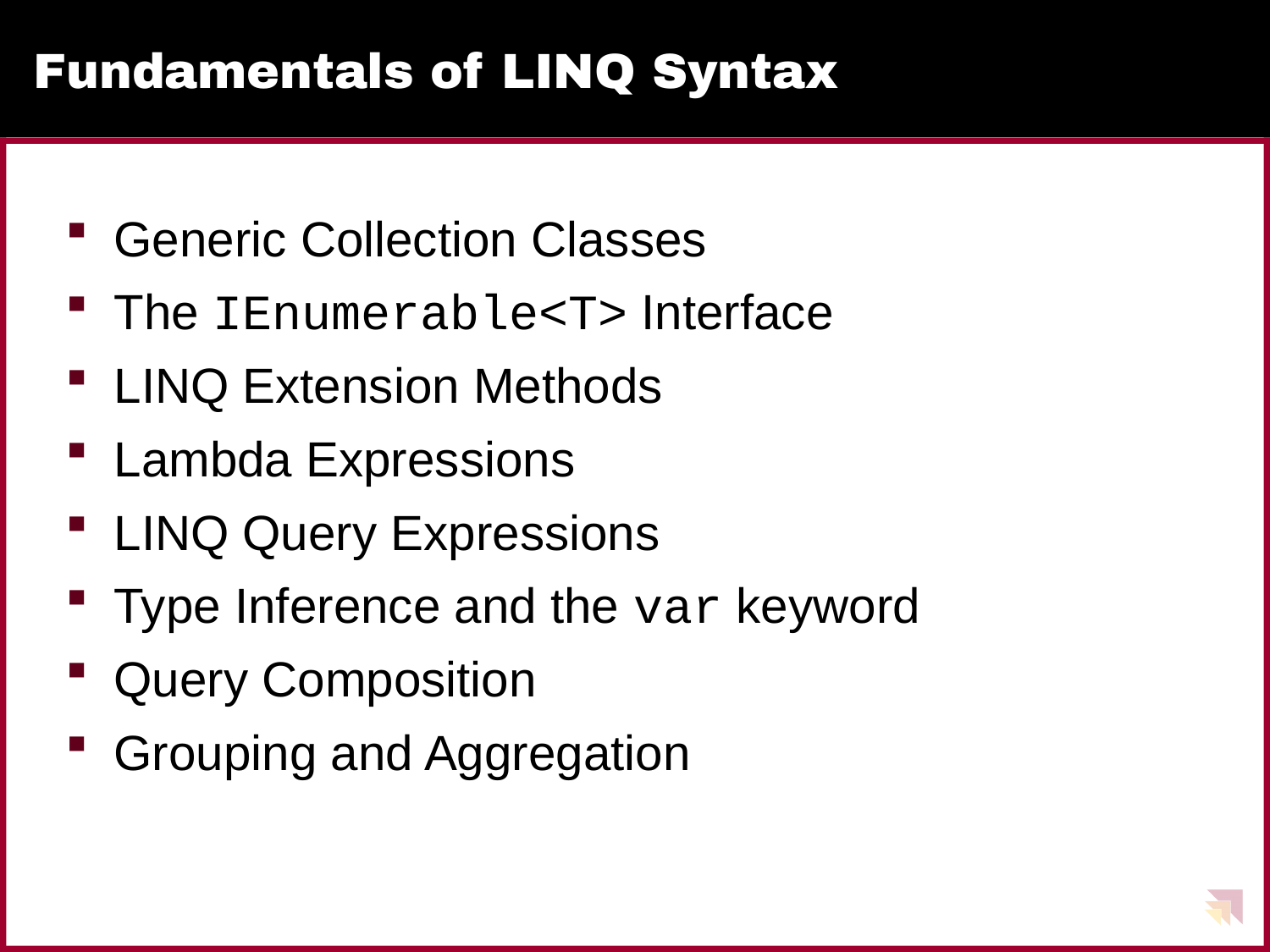

# Fundamentals of LINQ Syntax
Generic Collection Classes
The IEnumerable<T> Interface
LINQ Extension Methods
Lambda Expressions
LINQ Query Expressions
Type Inference and the var keyword
Query Composition
Grouping and Aggregation